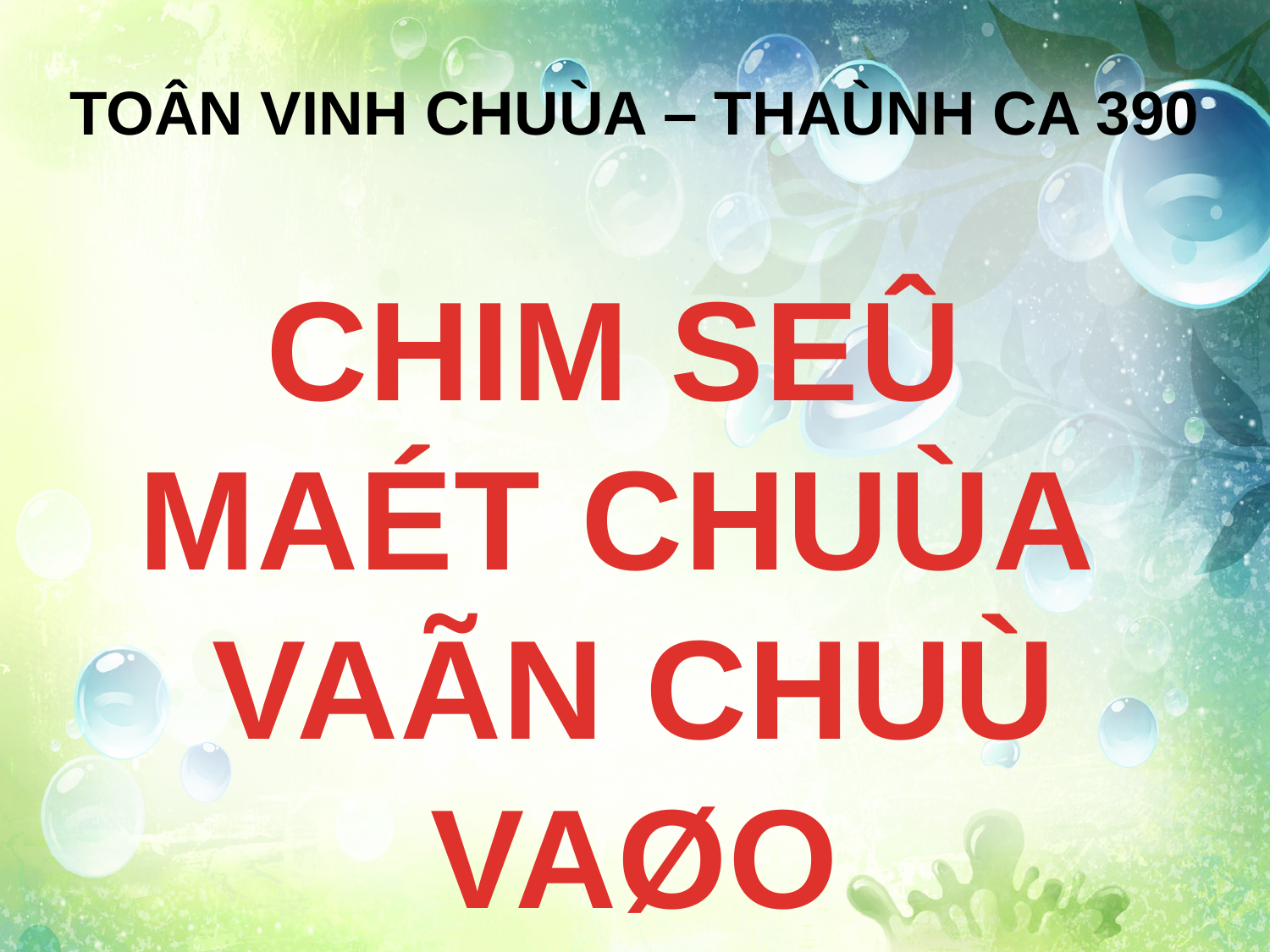

TOÂN VINH CHUÙA – THAÙNH CA 390
CHIM SEÛ
MAÉT CHUÙA
VAÃN CHUÙ VAØO